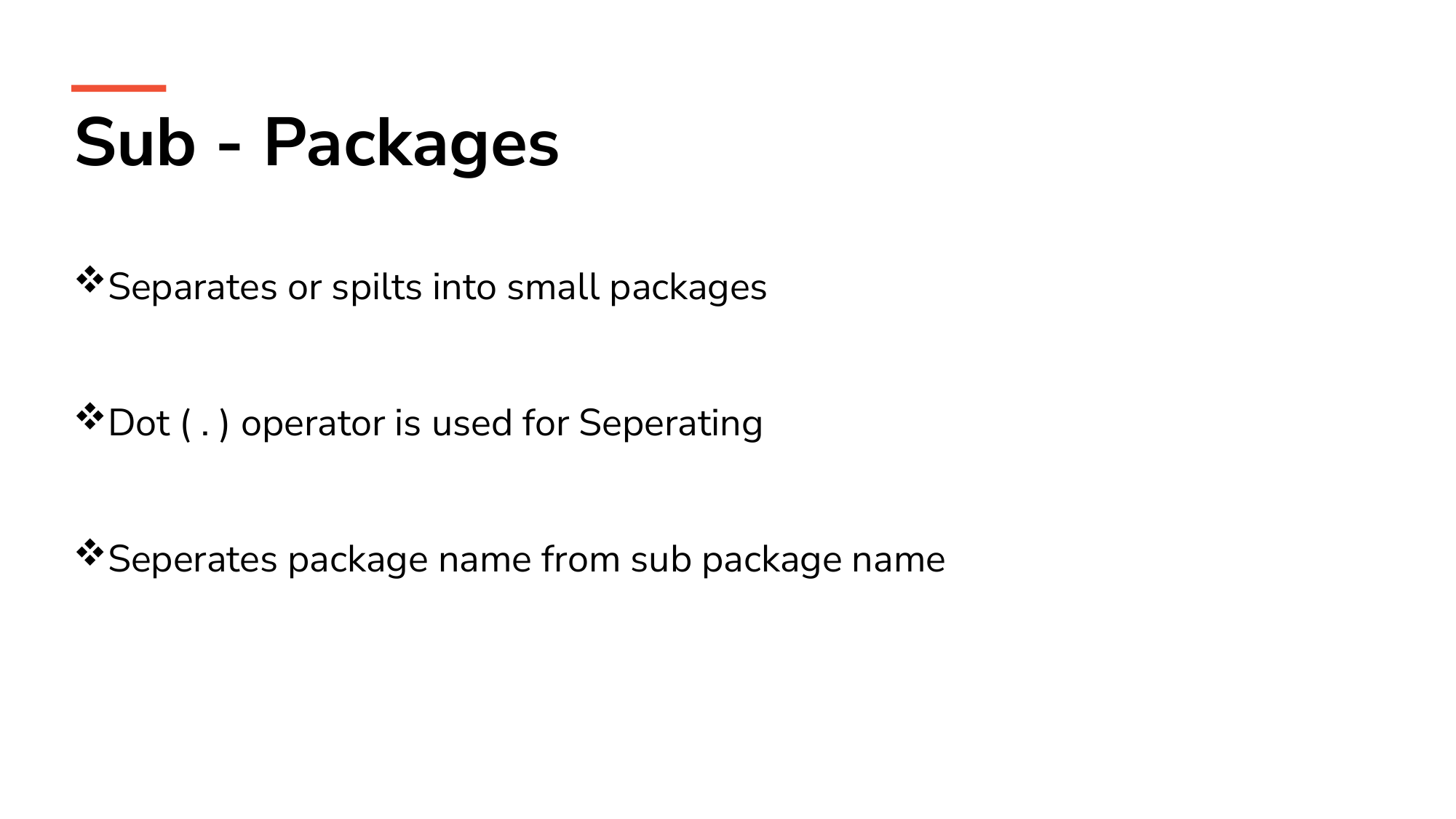

Sub - Packages
Separates or spilts into small packages

Dot ( . ) operator is used for Seperating

Seperates package name from sub package name